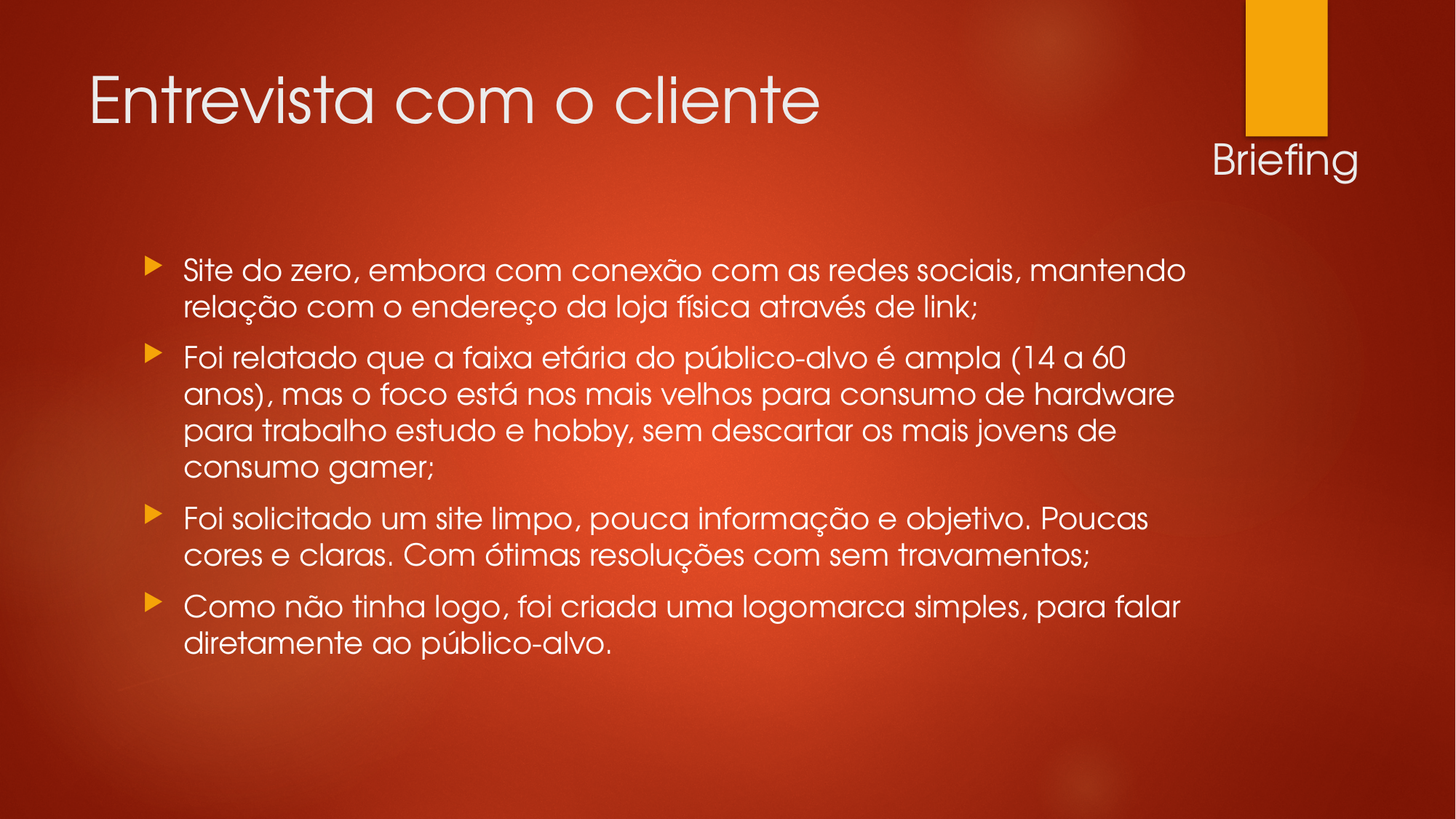

# Entrevista com o cliente
Briefing
Site do zero, embora com conexão com as redes sociais, mantendo relação com o endereço da loja física através de link;
Foi relatado que a faixa etária do público-alvo é ampla (14 a 60 anos), mas o foco está nos mais velhos para consumo de hardware para trabalho estudo e hobby, sem descartar os mais jovens de consumo gamer;
Foi solicitado um site limpo, pouca informação e objetivo. Poucas cores e claras. Com ótimas resoluções com sem travamentos;
Como não tinha logo, foi criada uma logomarca simples, para falar diretamente ao público-alvo.